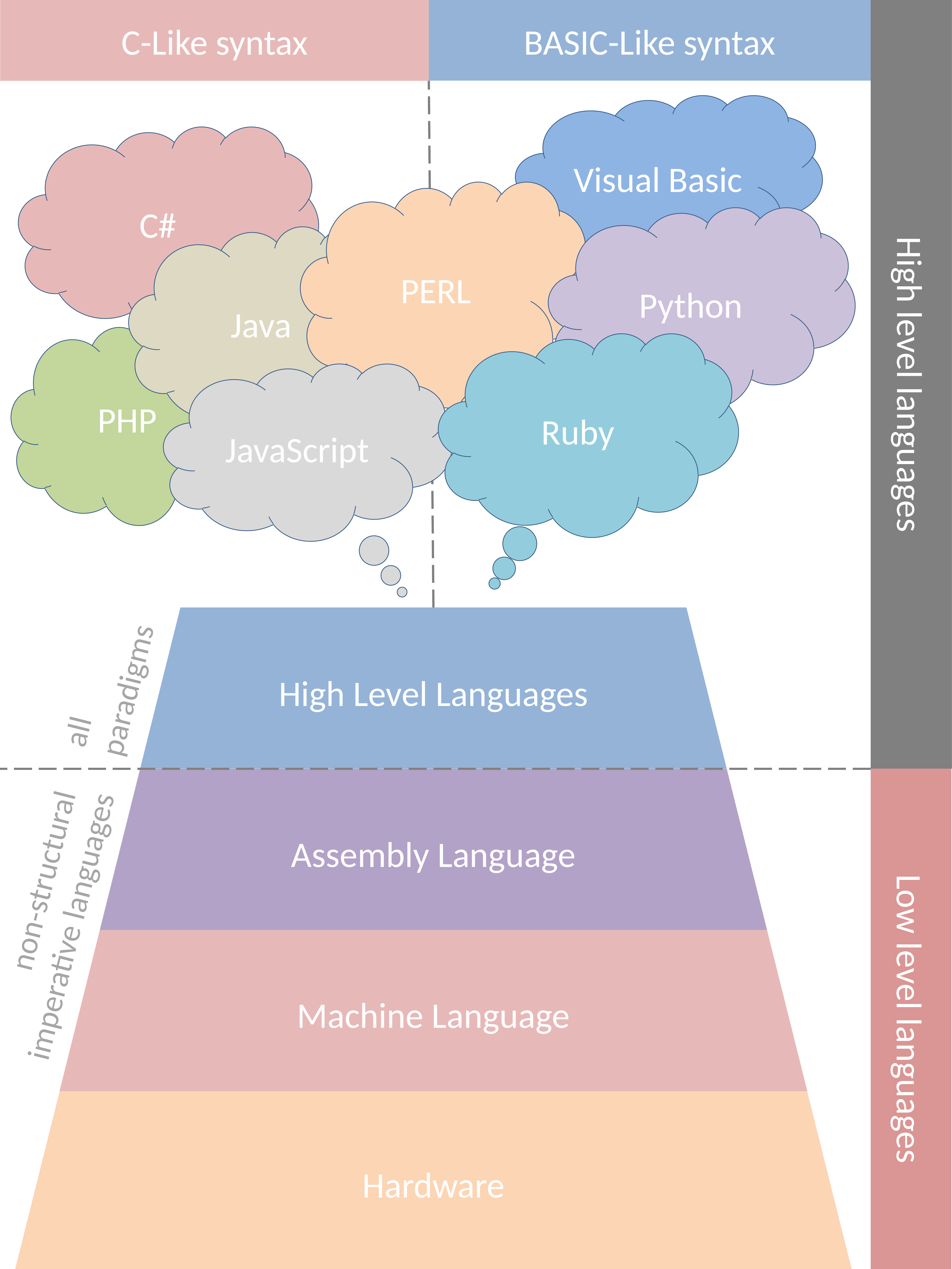

C-Like syntax
BASIC-Like syntax
Visual Basic
C#
PERL
Python
Java
PHP
Ruby
High level languages
JavaScript
High Level Languages
all paradigms
Assembly Language
non-structural
imperative languages
Machine Language
Low level languages
Hardware